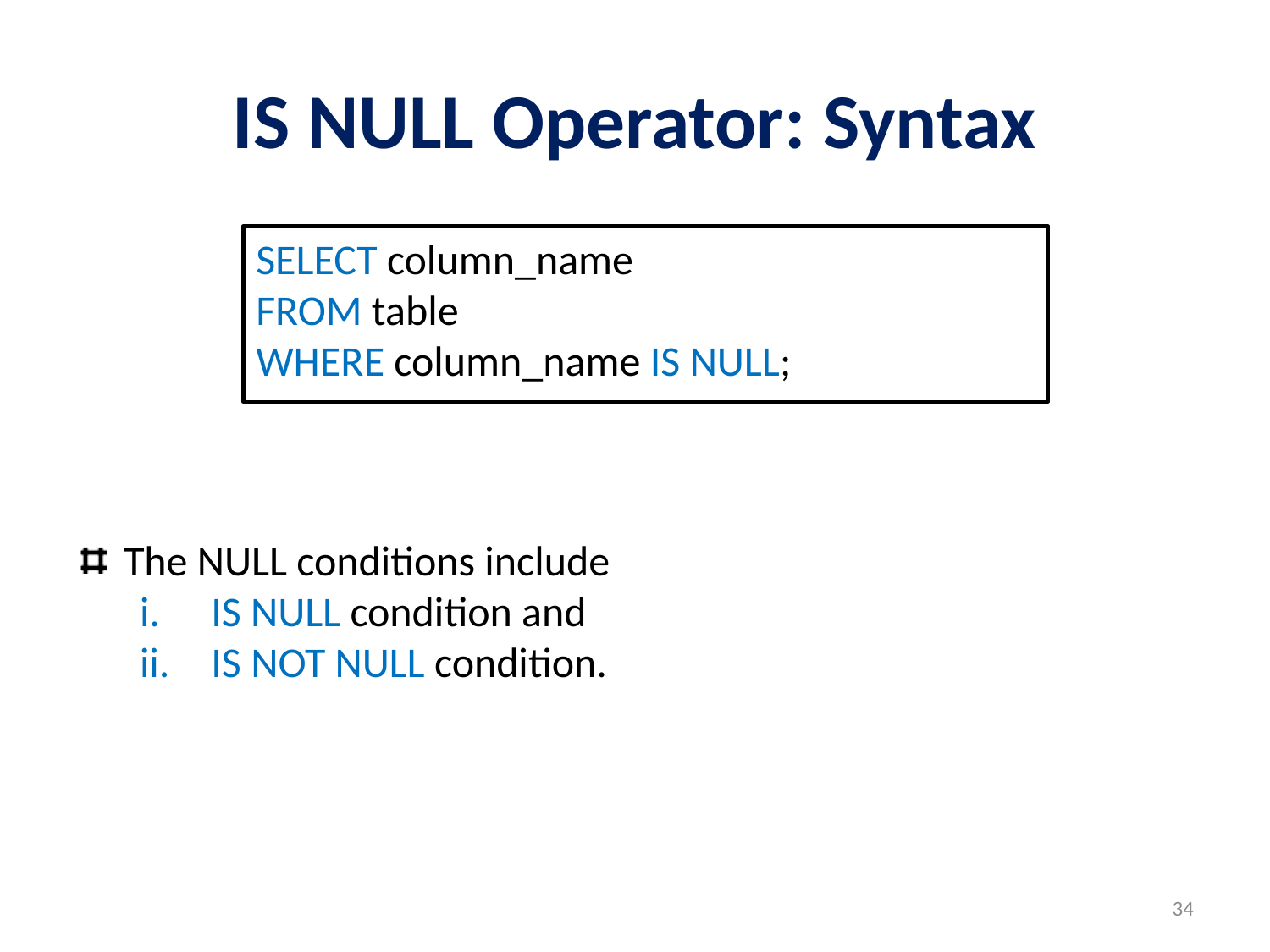

# IS NULL Operator: Syntax

The NULL conditions include
IS NULL condition and
IS NOT NULL condition.

SELECT column_name
FROM table
WHERE column_name IS NULL;
34